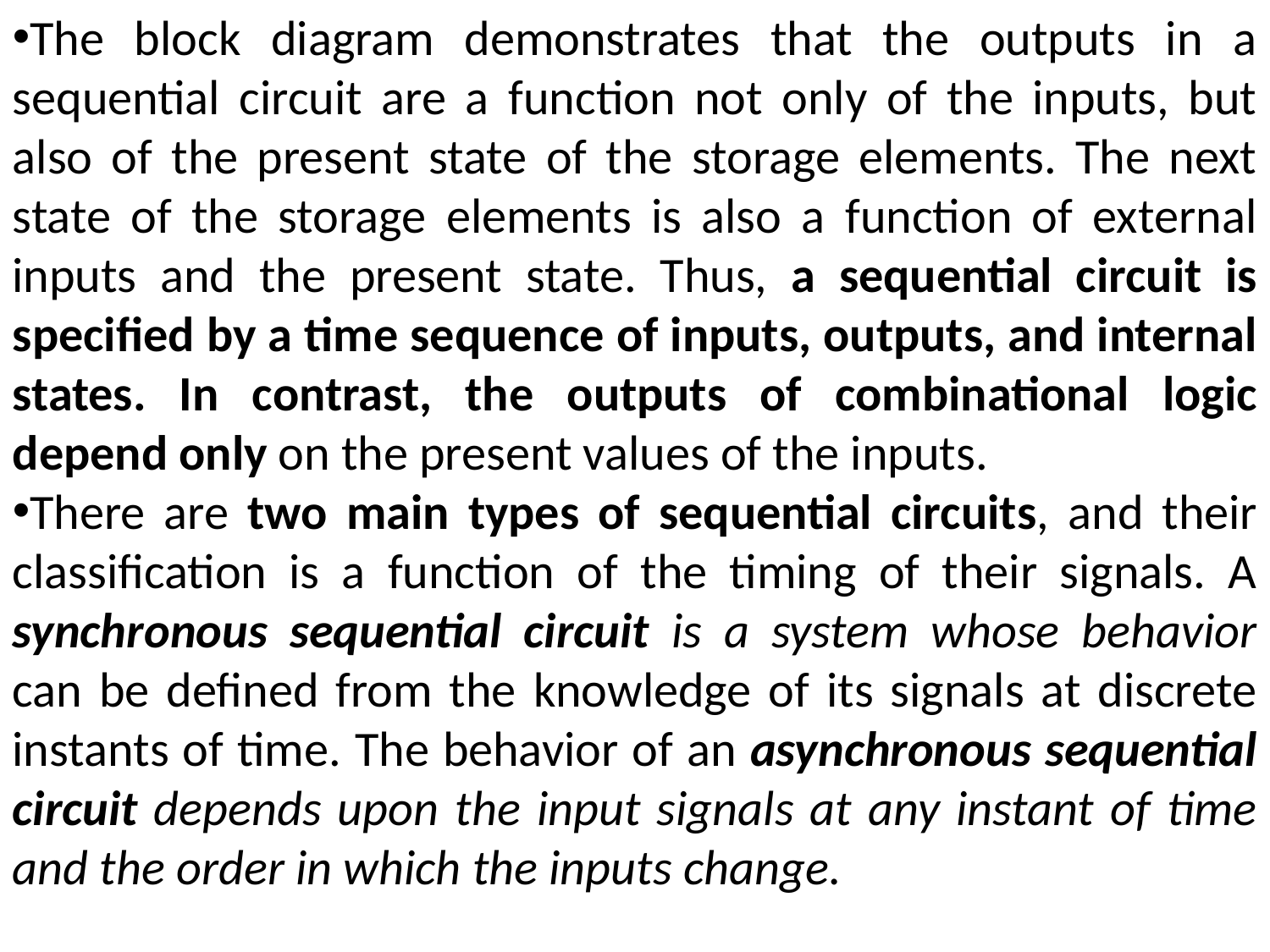

The block diagram demonstrates that the outputs in a sequential circuit are a function not only of the inputs, but also of the present state of the storage elements. The next state of the storage elements is also a function of external inputs and the present state. Thus, a sequential circuit is specified by a time sequence of inputs, outputs, and internal states. In contrast, the outputs of combinational logic depend only on the present values of the inputs.
There are two main types of sequential circuits, and their classification is a function of the timing of their signals. A synchronous sequential circuit is a system whose behavior can be defined from the knowledge of its signals at discrete instants of time. The behavior of an asynchronous sequential circuit depends upon the input signals at any instant of time and the order in which the inputs change.